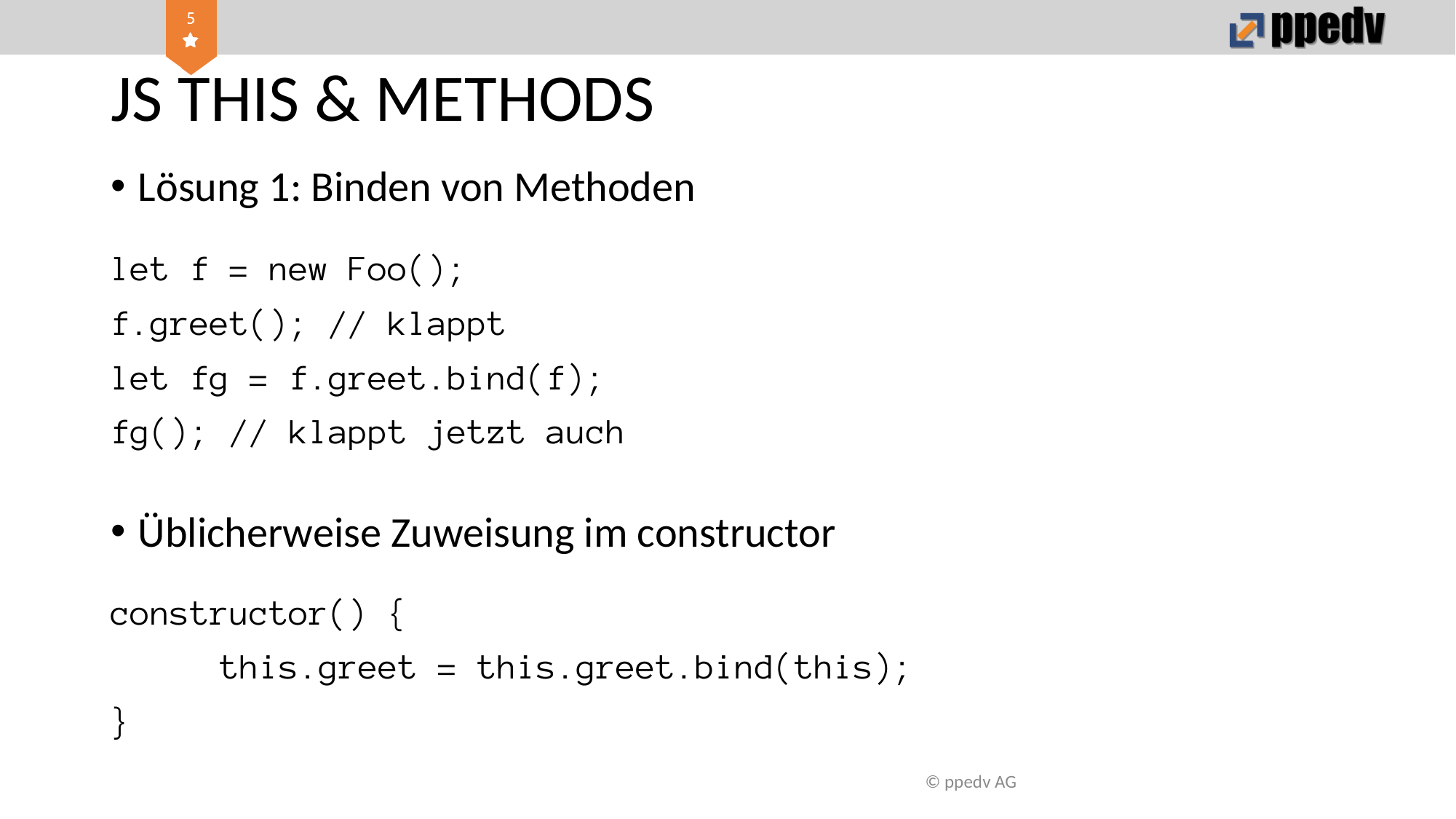

# JS THIS & METHODS
Lösung 1: Binden von Methoden
let f = new Foo();
f.greet(); // klappt
let fg = f.greet.bind(f);
fg(); // klappt jetzt auch

Üblicherweise Zuweisung im constructor
constructor() {
	this.greet = this.greet.bind(this);
}
© ppedv AG